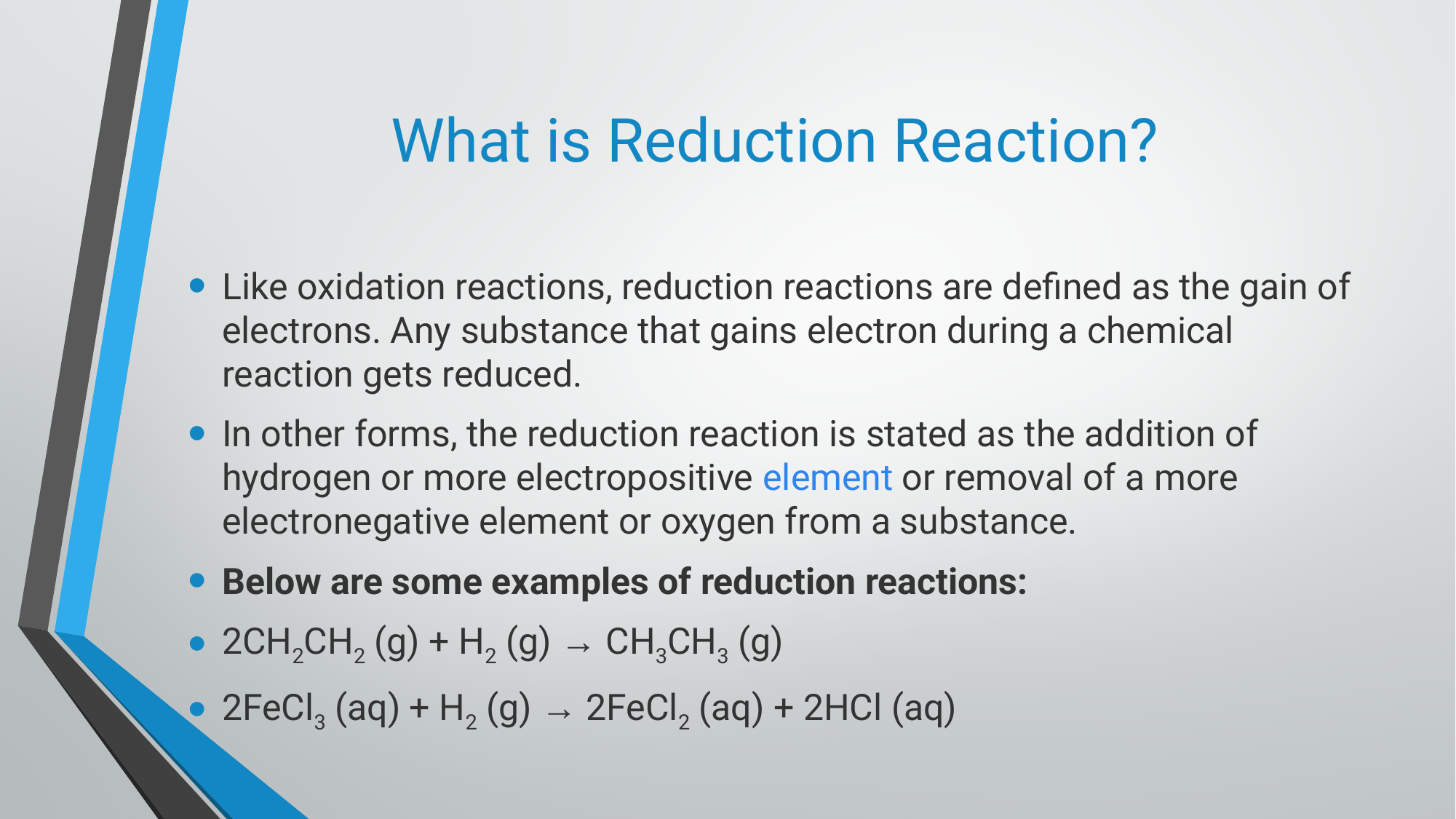

# What is Reduction Reaction?
Like oxidation reactions, reduction reactions are defined as the gain of electrons. Any substance that gains electron during a chemical reaction gets reduced.
In other forms, the reduction reaction is stated as the addition of hydrogen or more electropositive element or removal of a more electronegative element or oxygen from a substance.
Below are some examples of reduction reactions:
2CH2CH2 (g) + H2 (g) → CH3CH3 (g)
2FeCl3 (aq) + H2 (g) → 2FeCl2 (aq) + 2HCl (aq)